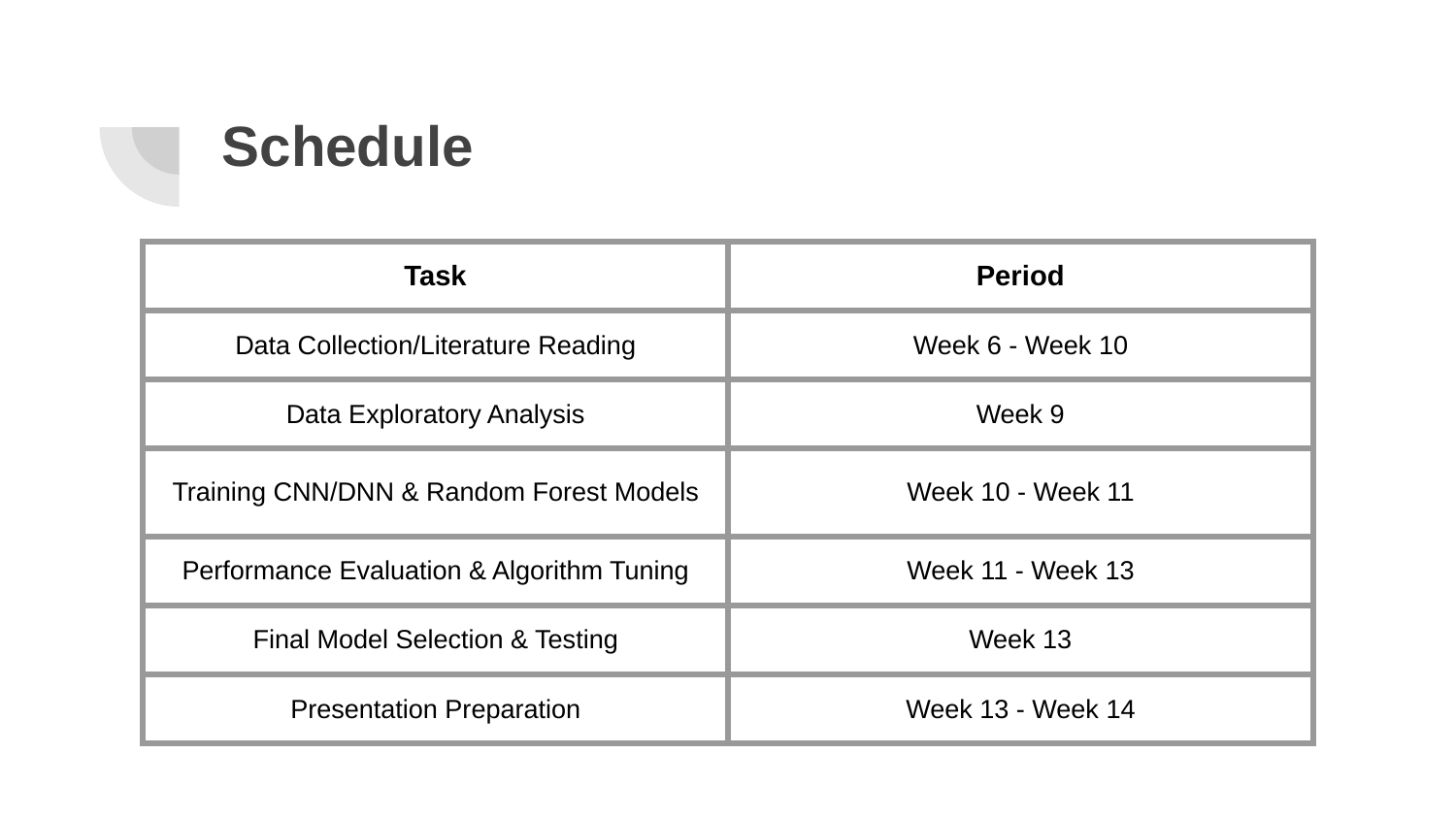

# Schedule
| Task | Period |
| --- | --- |
| Data Collection/Literature Reading | Week 6 - Week 10 |
| Data Exploratory Analysis | Week 9 |
| Training CNN/DNN & Random Forest Models | Week 10 - Week 11 |
| Performance Evaluation & Algorithm Tuning | Week 11 - Week 13 |
| Final Model Selection & Testing | Week 13 |
| Presentation Preparation | Week 13 - Week 14 |